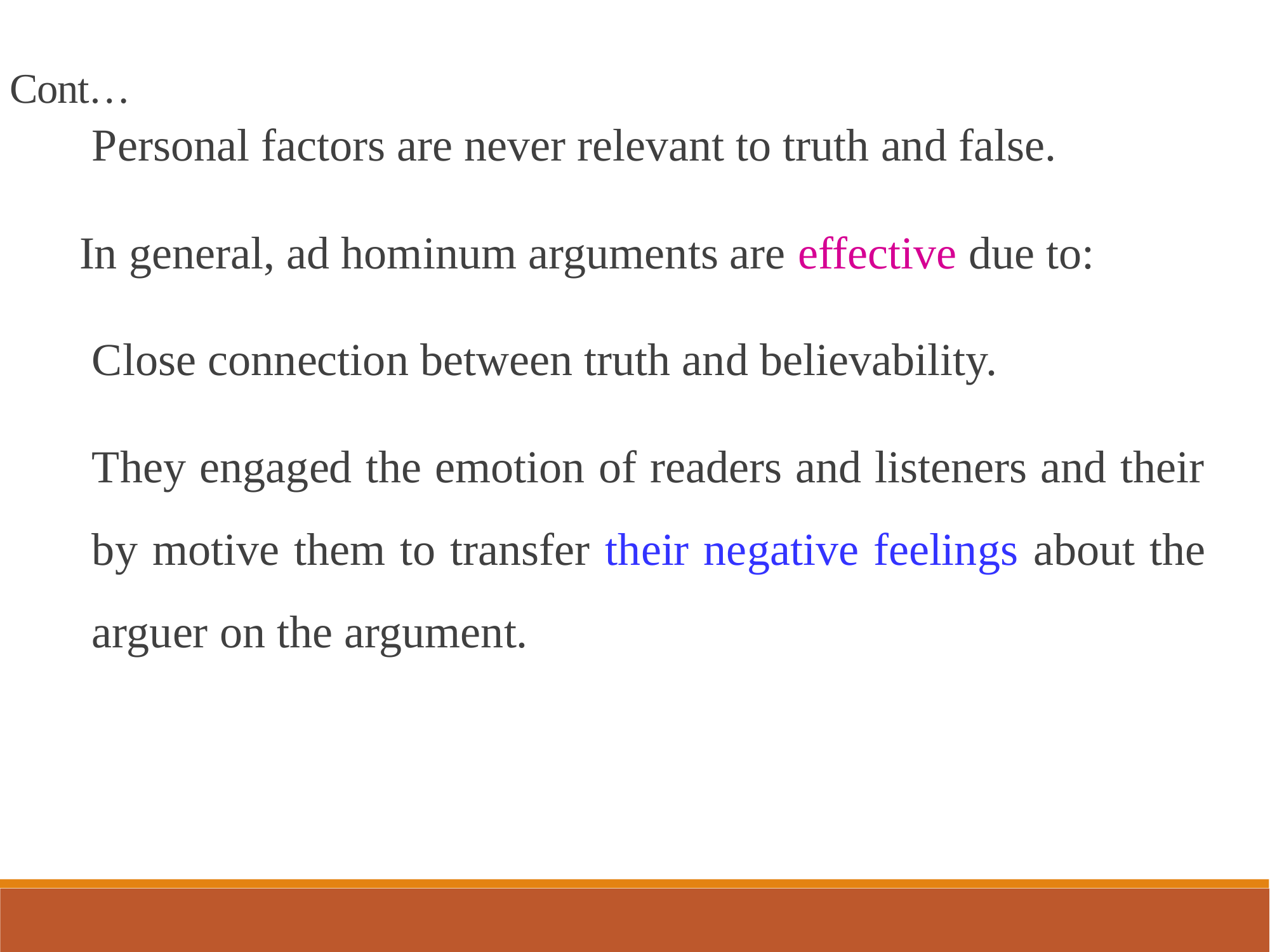

Cont…
Personal factors are never relevant to truth and false.
In general, ad hominum arguments are effective due to:
Close connection between truth and believability.
They engaged the emotion of readers and listeners and their by motive them to transfer their negative feelings about the arguer on the argument.